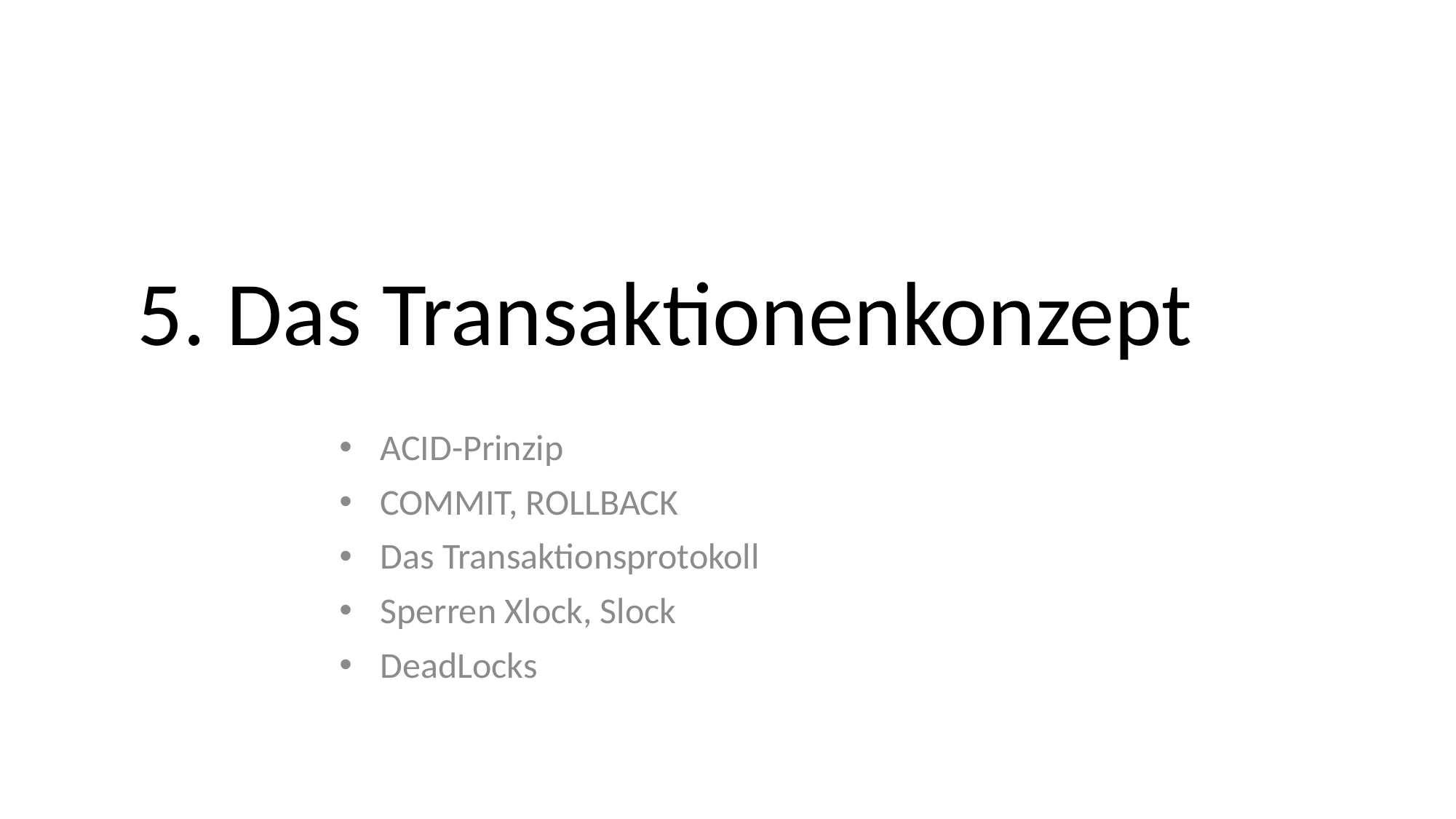

# 5. Das Transaktionenkonzept
ACID-Prinzip
COMMIT, ROLLBACK
Das Transaktionsprotokoll
Sperren Xlock, Slock
DeadLocks